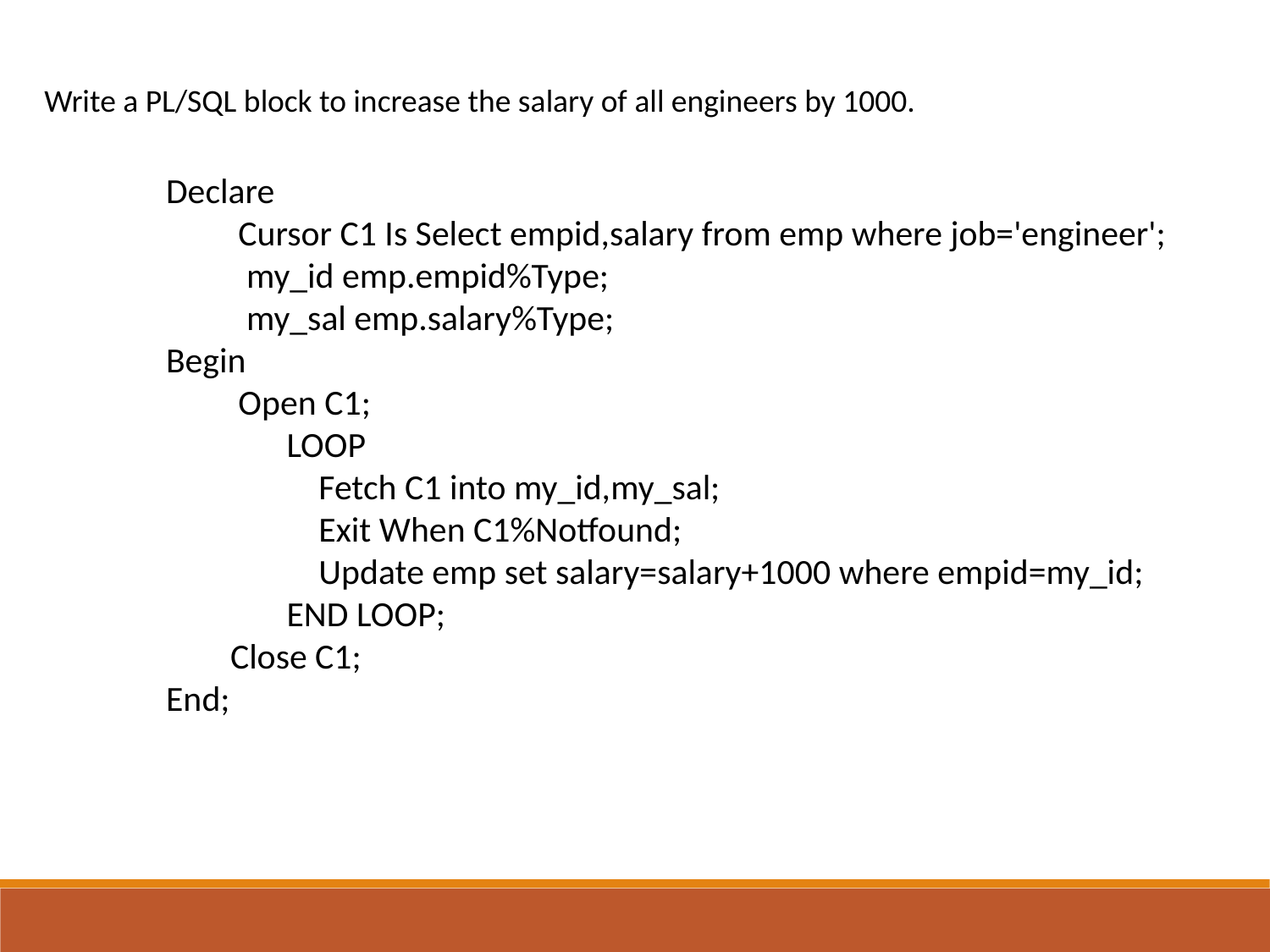

Write a PL/SQL block to increase the salary of all engineers by 1000.
Declare
         Cursor C1 Is Select empid,salary from emp where job='engineer';
          my_id emp.empid%Type;
          my_sal emp.salary%Type;
Begin
         Open C1;
               LOOP
                   Fetch C1 into my_id,my_sal;
                   Exit When C1%Notfound;
                   Update emp set salary=salary+1000 where empid=my_id;
               END LOOP;
        Close C1;
End;